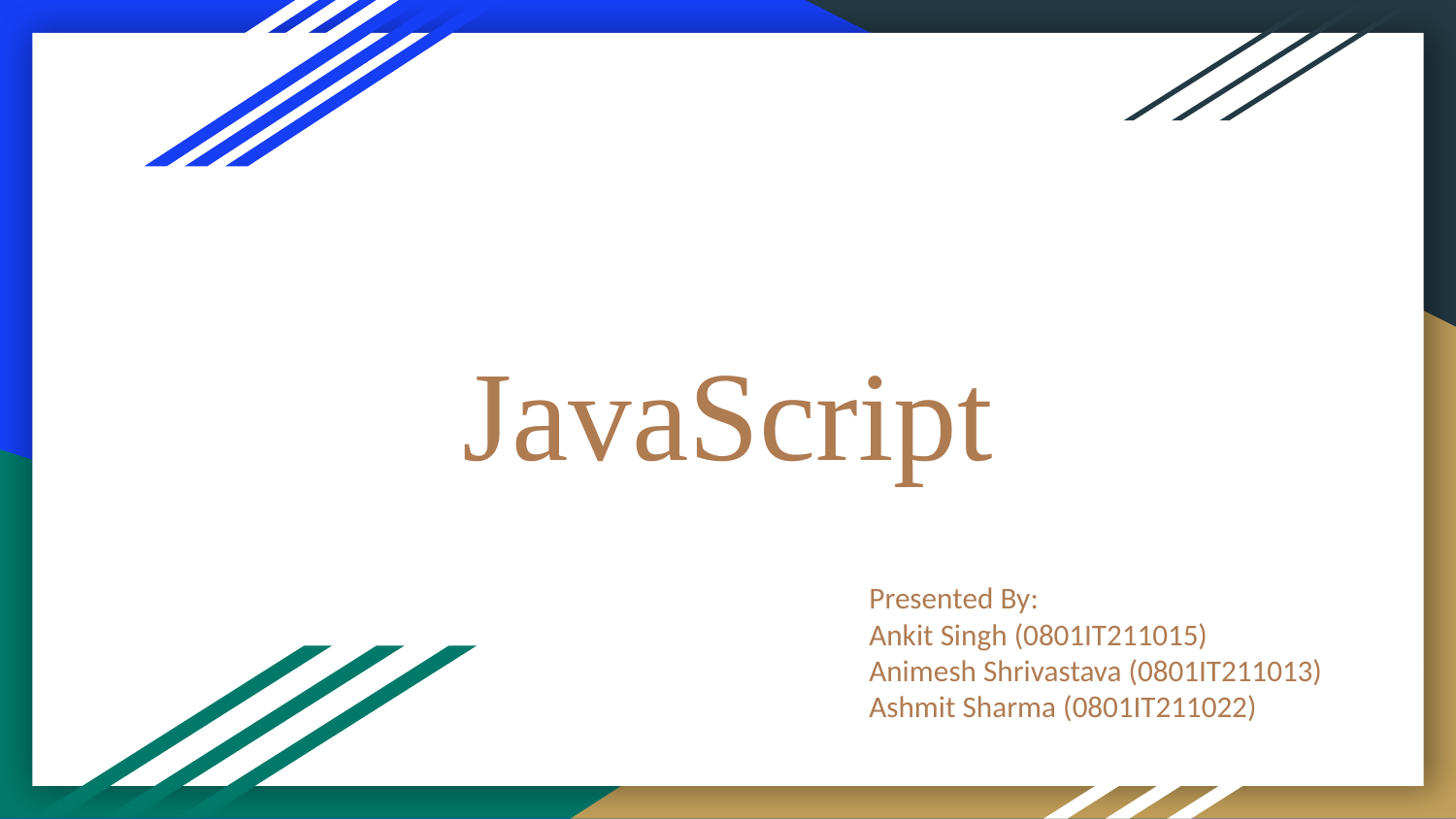

# JavaScript
Presented By:
Ankit Singh (0801IT211015)
Animesh Shrivastava (0801IT211013)
Ashmit Sharma (0801IT211022)